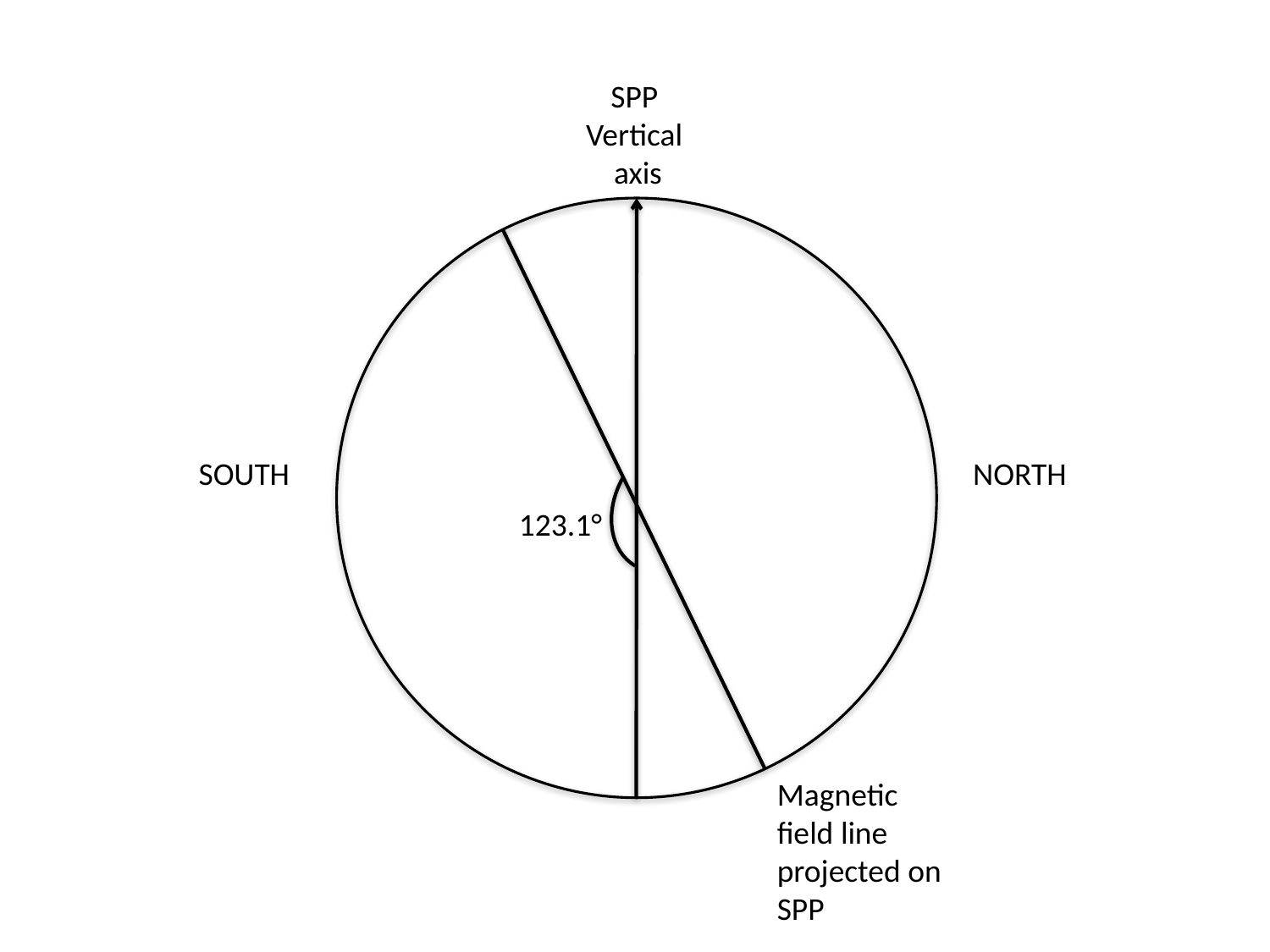

SPP
Vertical
axis

SOUTH
NORTH
123.1°
Magnetic field line projected on SPP